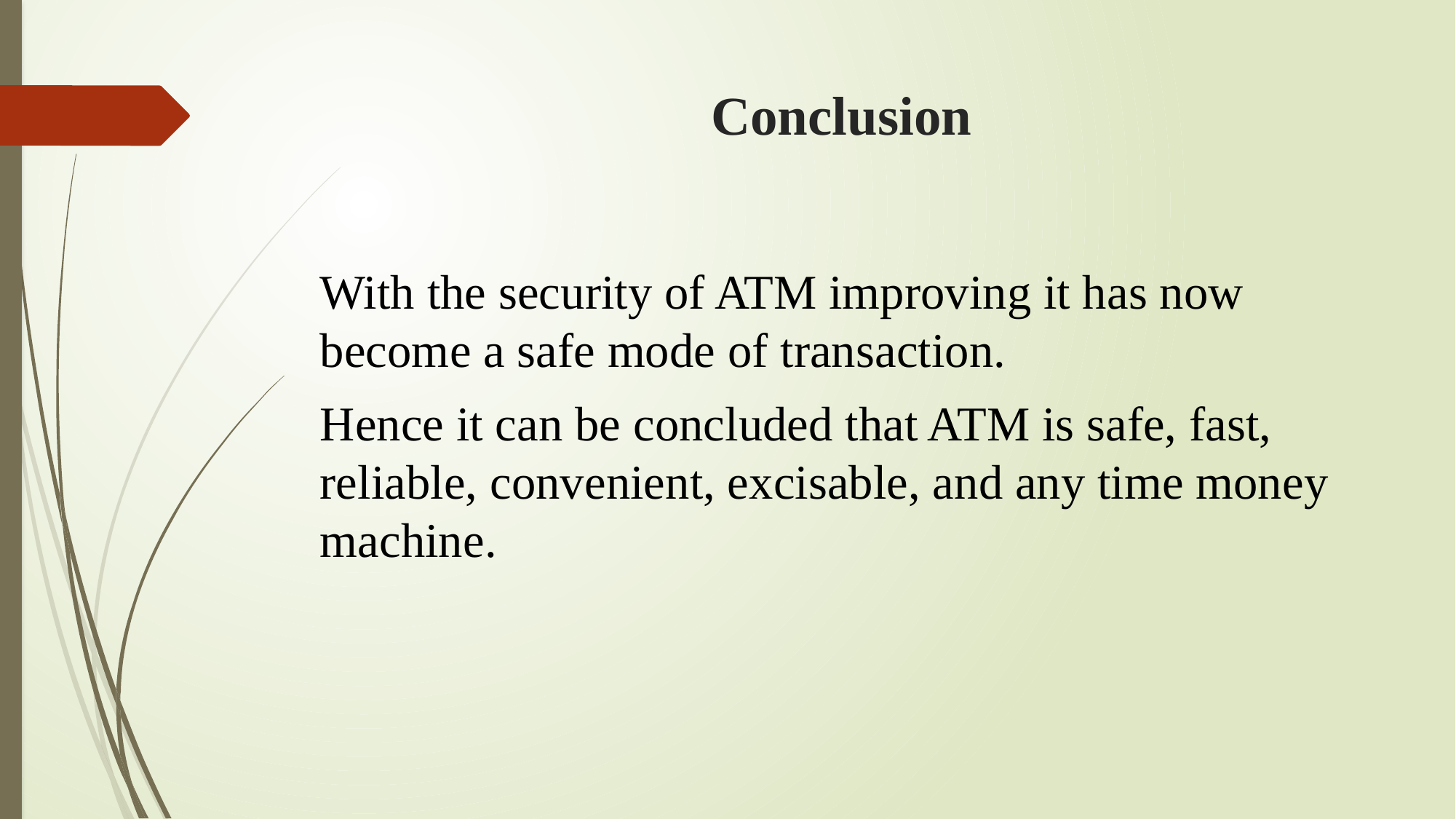

# Conclusion
With the security of ATM improving it has now become a safe mode of transaction.
Hence it can be concluded that ATM is safe, fast, reliable, convenient, excisable, and any time money machine.